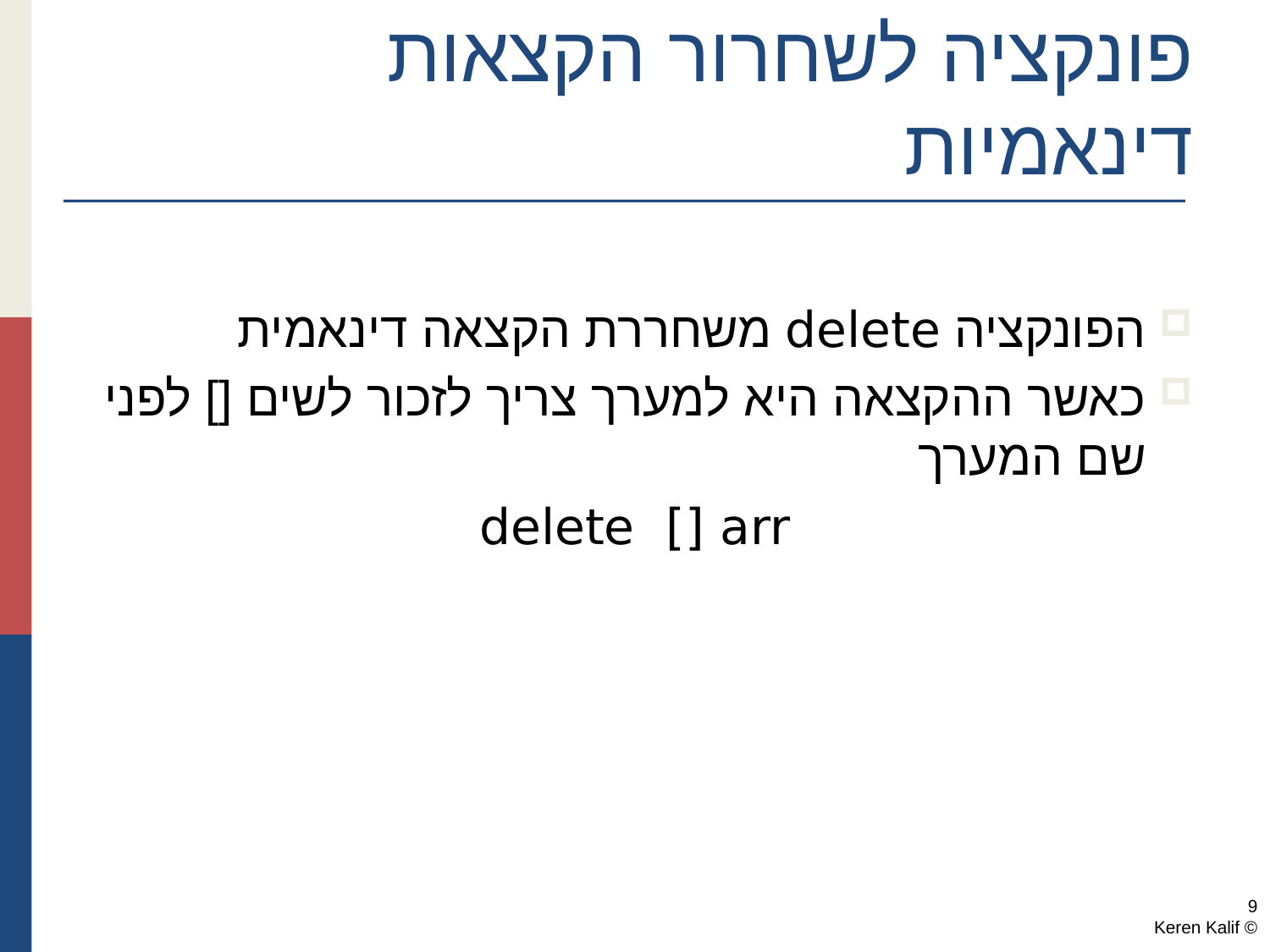

# פונקציה לשחרור הקצאות דינאמיות

הפונקציה delete משחררת הקצאה דינאמית
כאשר ההקצאה היא למערך צריך לזכור לשים [] לפני שם המערך
delete  [] arr
9
© Keren Kalif